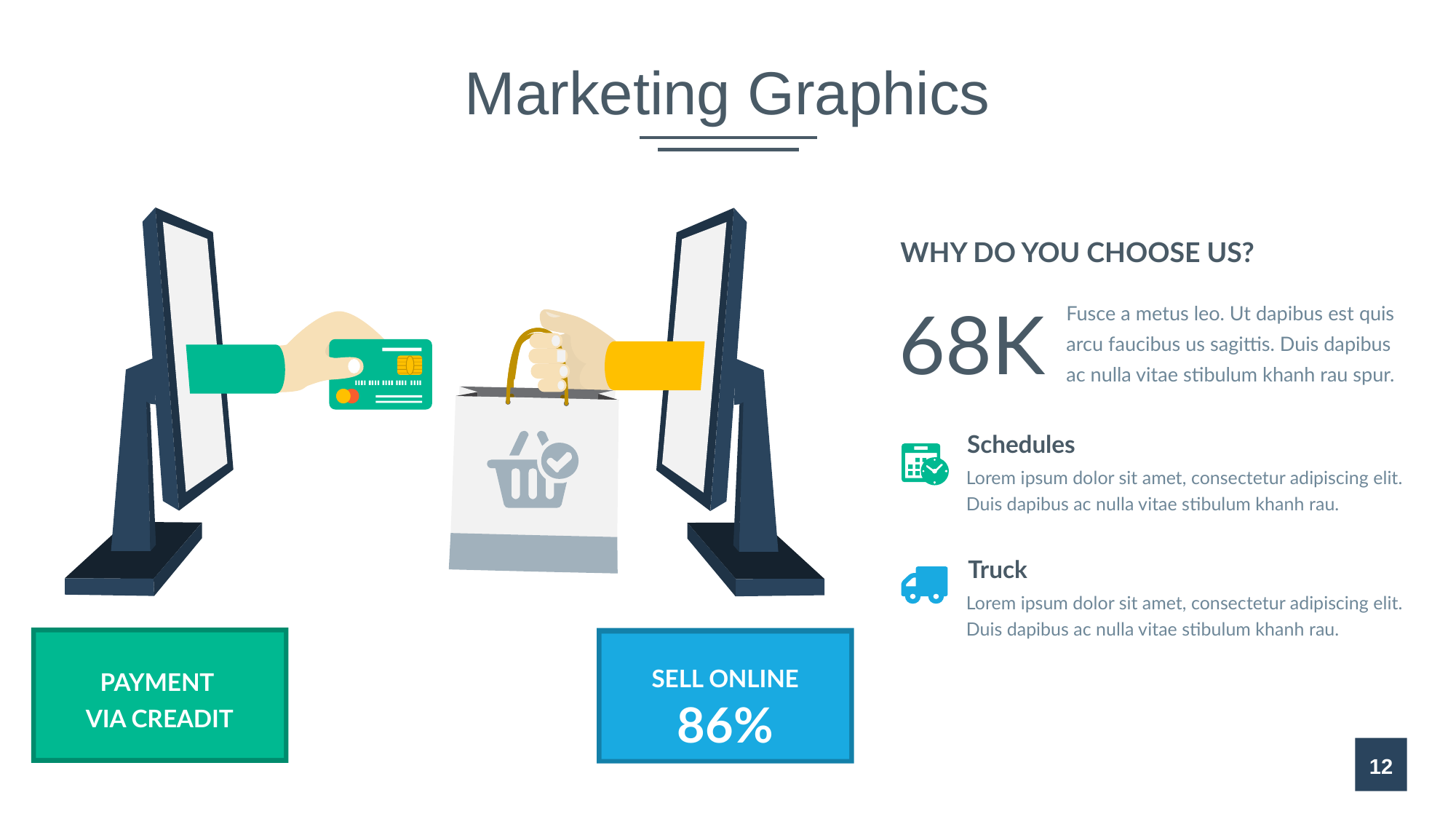

# Marketing Graphics

WHY DO YOU CHOOSE US?
Fusce a metus leo. Ut dapibus est quis arcu faucibus us sagittis. Duis dapibus ac nulla vitae stibulum khanh rau spur.
68K
Schedules

Lorem ipsum dolor sit amet, consectetur adipiscing elit. Duis dapibus ac nulla vitae stibulum khanh rau.
Truck

Lorem ipsum dolor sit amet, consectetur adipiscing elit. Duis dapibus ac nulla vitae stibulum khanh rau.

PAYMENT
VIA CREADIT

SELL ONLINE
86%
12